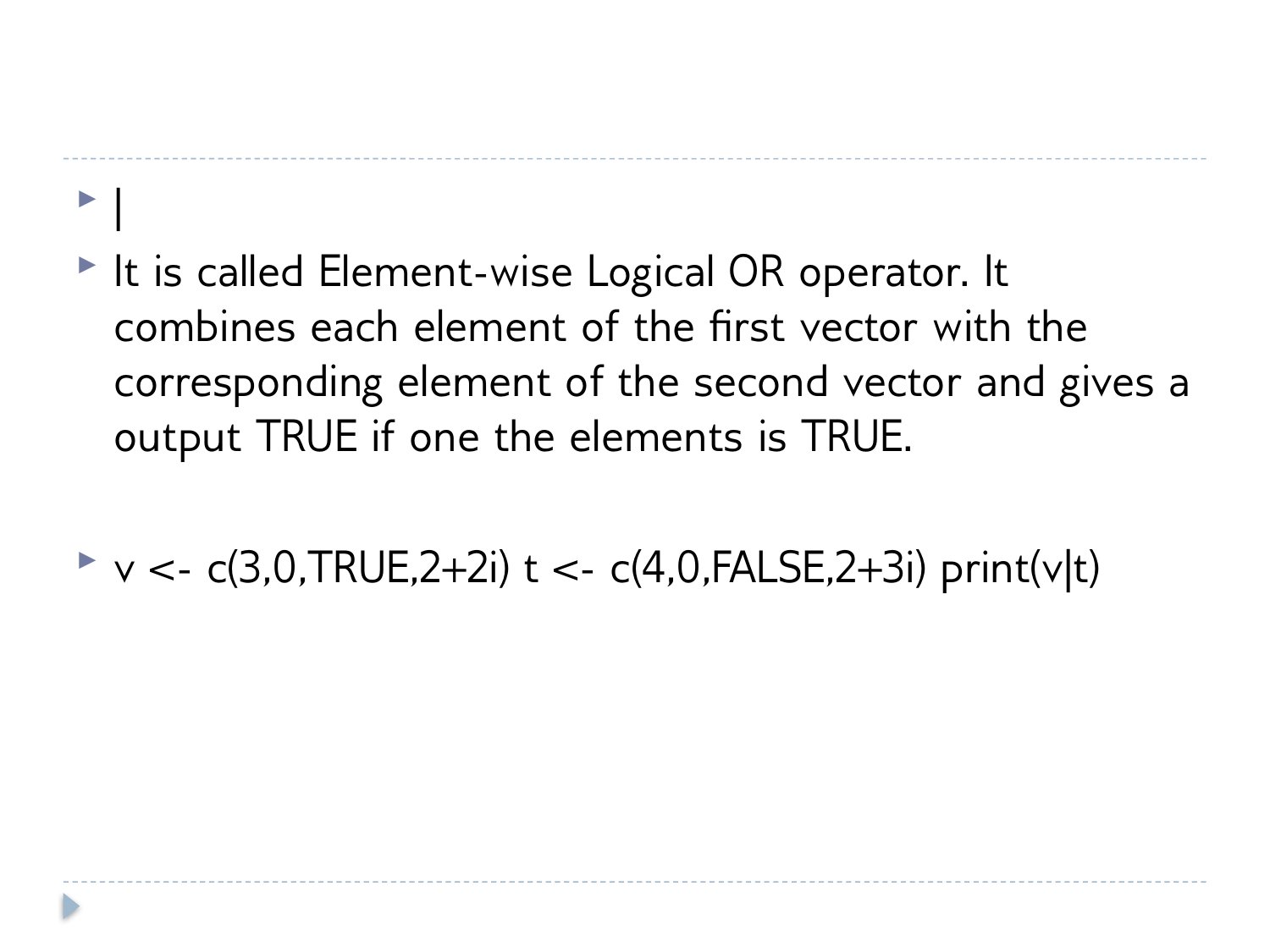

#
|
It is called Element-wise Logical OR operator. It combines each element of the first vector with the corresponding element of the second vector and gives a output TRUE if one the elements is TRUE.

v <- c(3,0,TRUE,2+2i) t <- c(4,0,FALSE,2+3i) print(v|t)